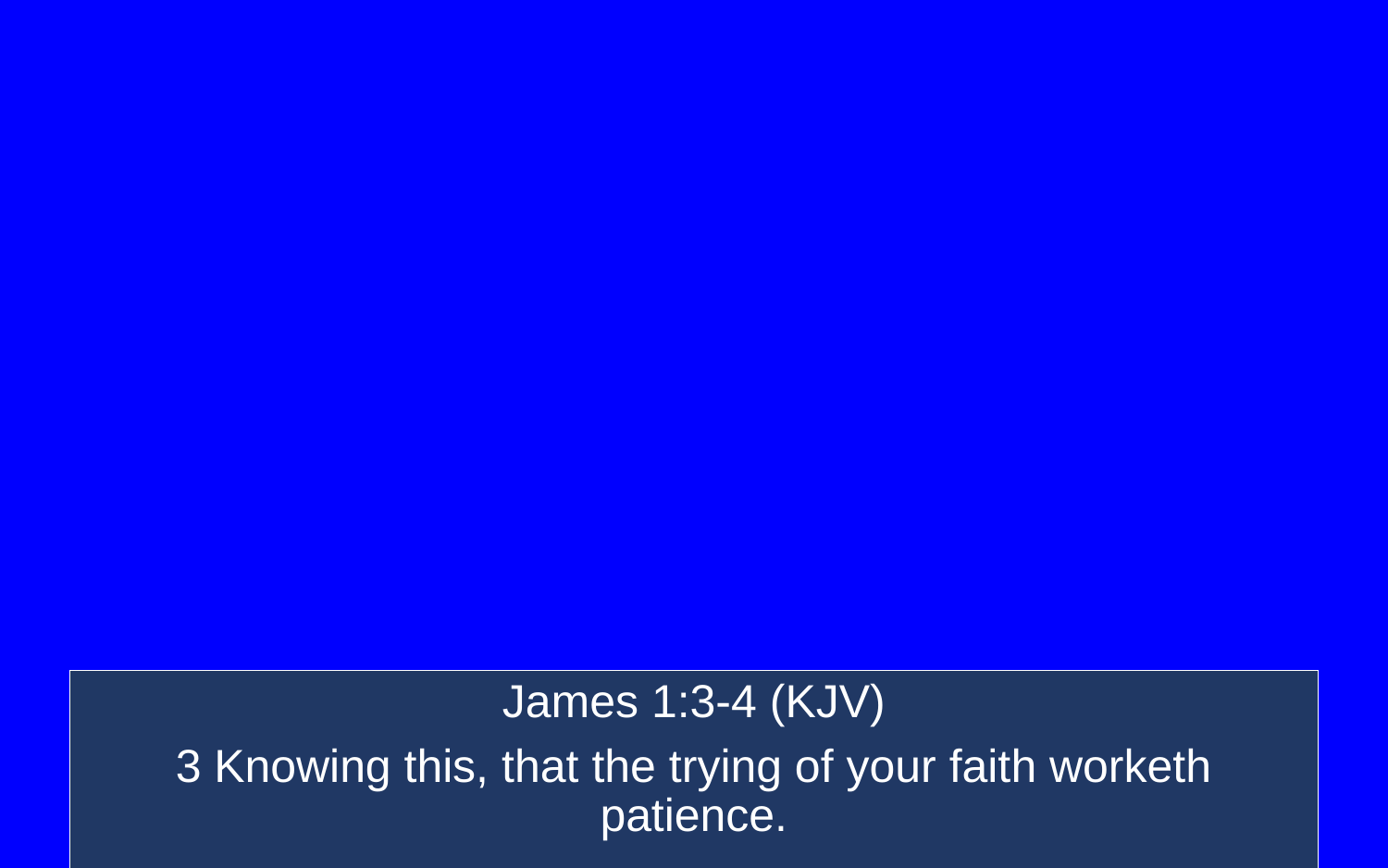

James 1:3-4 (KJV)
3 Knowing this, that the trying of your faith worketh patience.